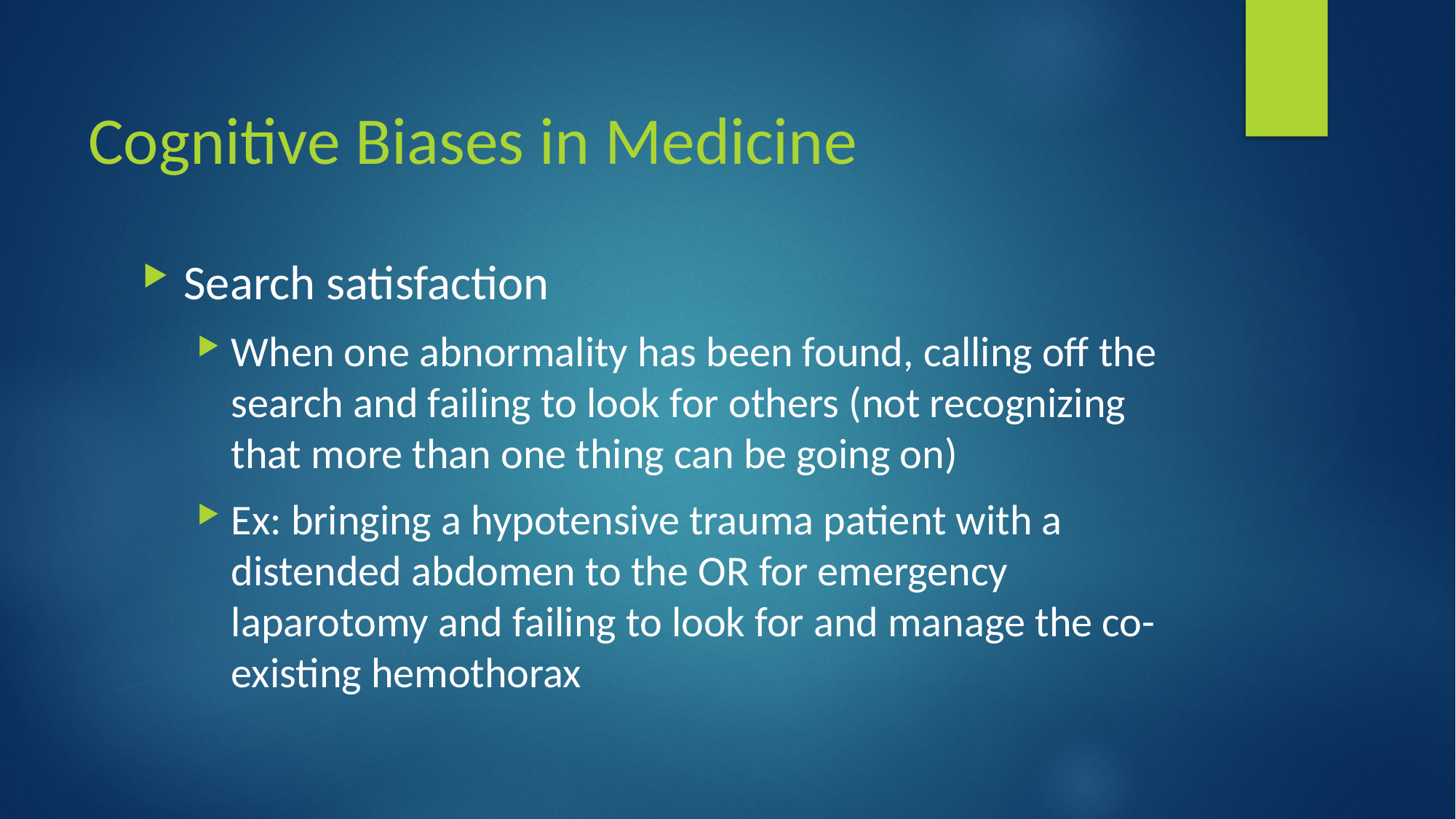

# Cognitive Biases in Medicine
Search satisfaction
When one abnormality has been found, calling off the search and failing to look for others (not recognizing that more than one thing can be going on)
Ex: bringing a hypotensive trauma patient with a distended abdomen to the OR for emergency laparotomy and failing to look for and manage the co-existing hemothorax